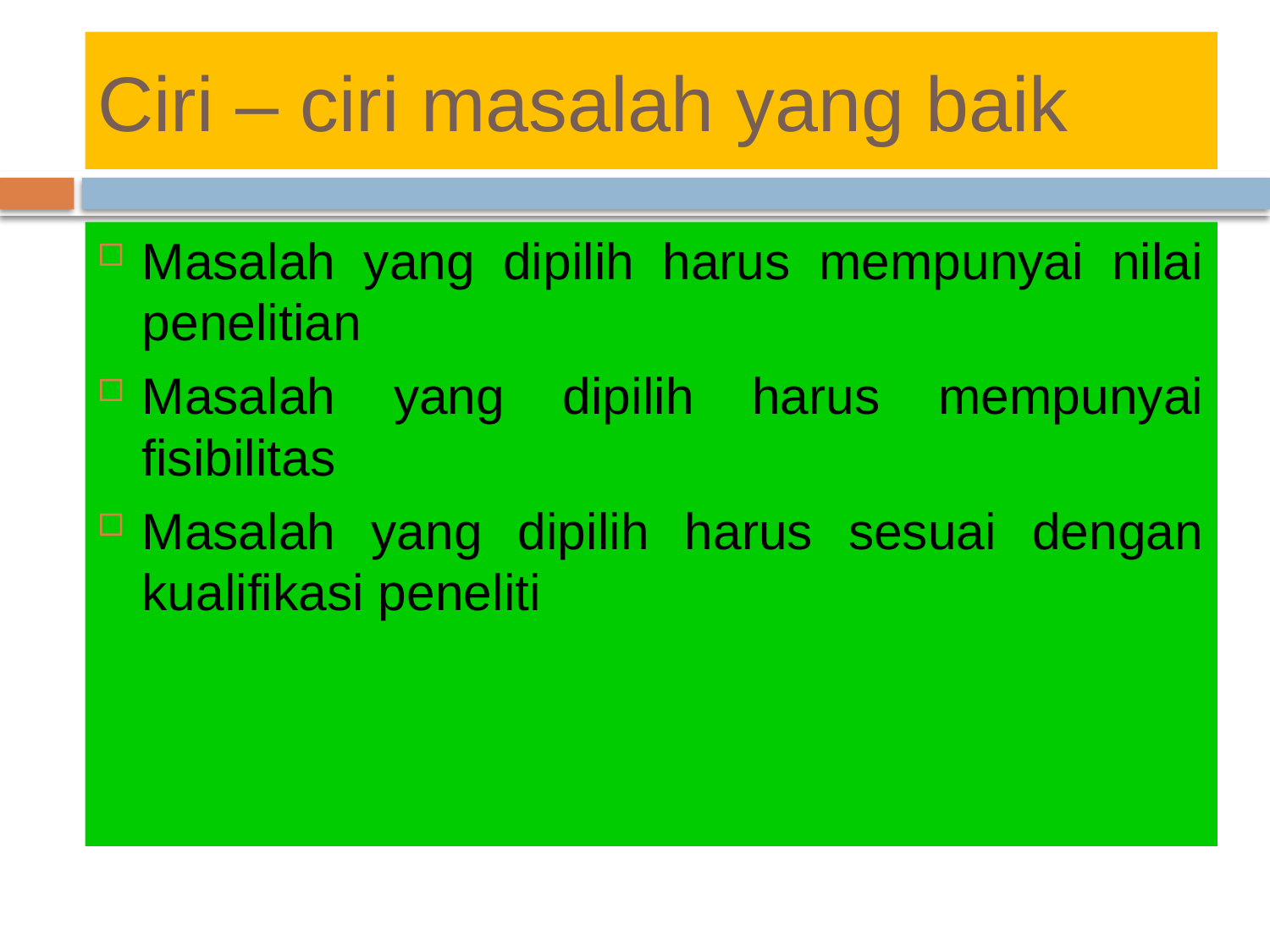

# Ciri – ciri masalah yang baik
Masalah yang dipilih harus mempunyai nilai penelitian
Masalah yang dipilih harus mempunyai fisibilitas
Masalah yang dipilih harus sesuai dengan kualifikasi peneliti